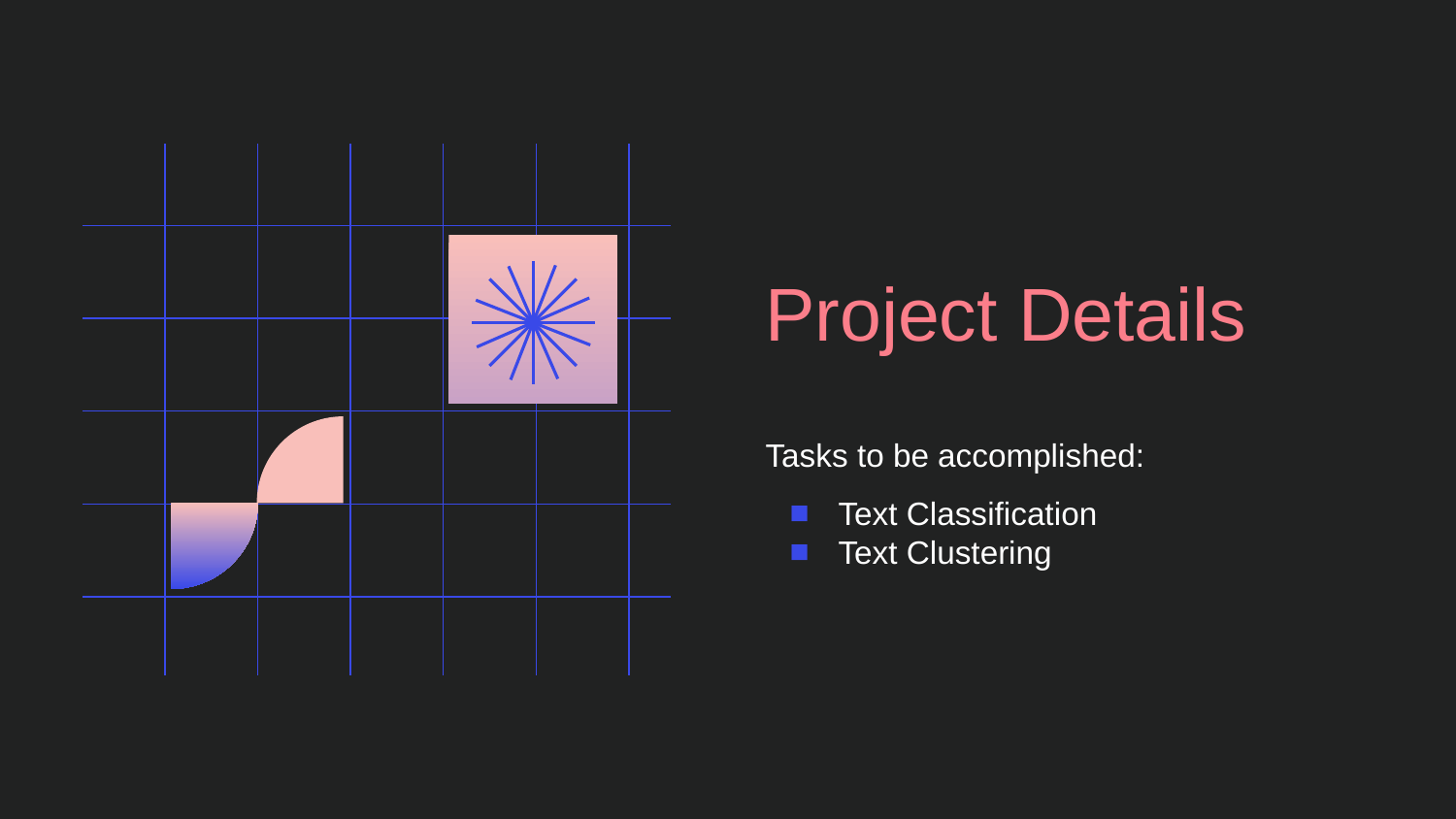

# Project Details

Tasks to be accomplished:
Text Classification
Text Clustering